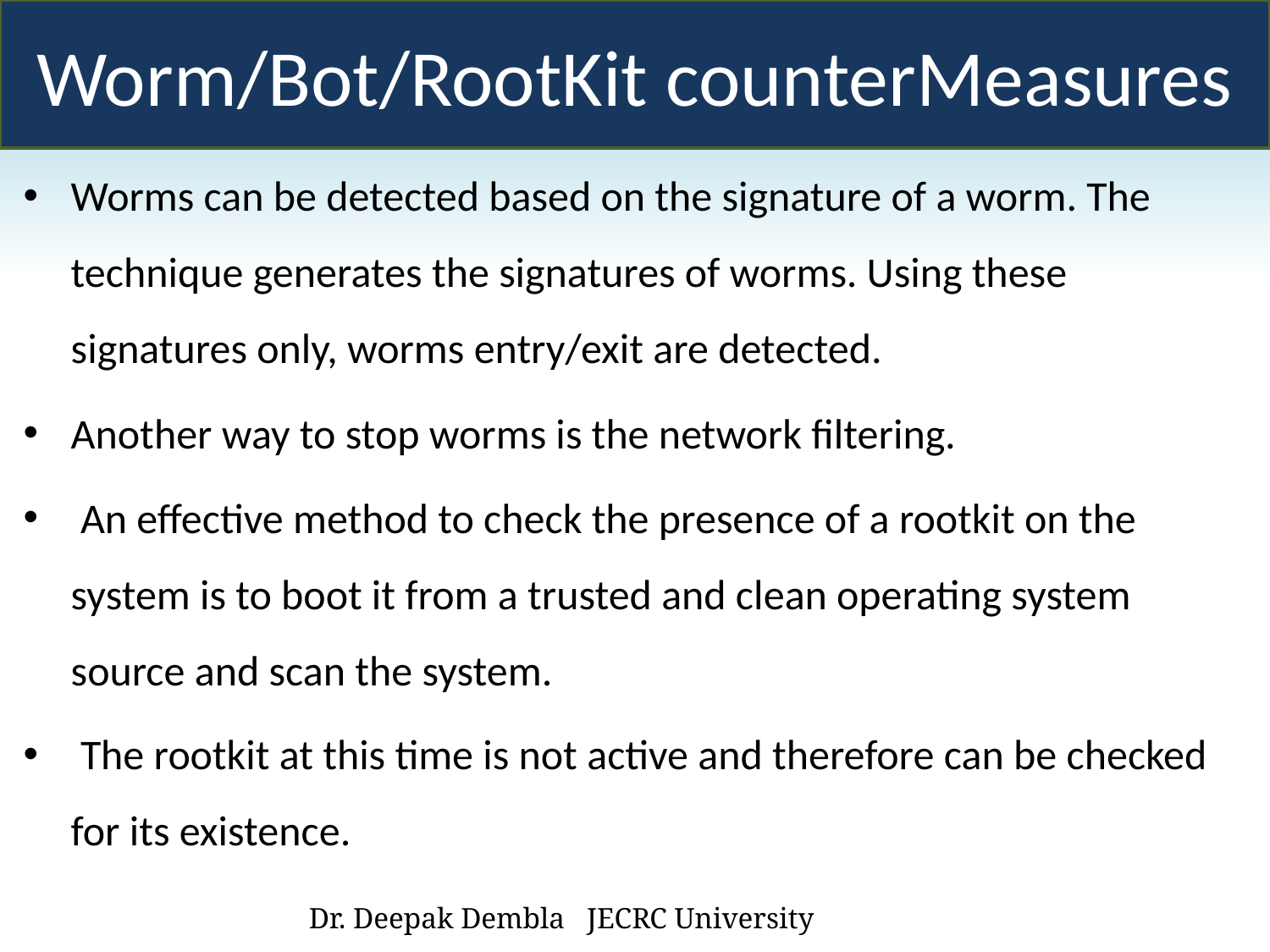

Worm/Bot/RootKit counterMeasures

Worms can be detected based on the signature of a worm. The technique generates the signatures of worms. Using these signatures only, worms entry/exit are detected.
Another way to stop worms is the network filtering.
 An effective method to check the presence of a rootkit on the system is to boot it from a trusted and clean operating system source and scan the system.
 The rootkit at this time is not active and therefore can be checked for its existence.